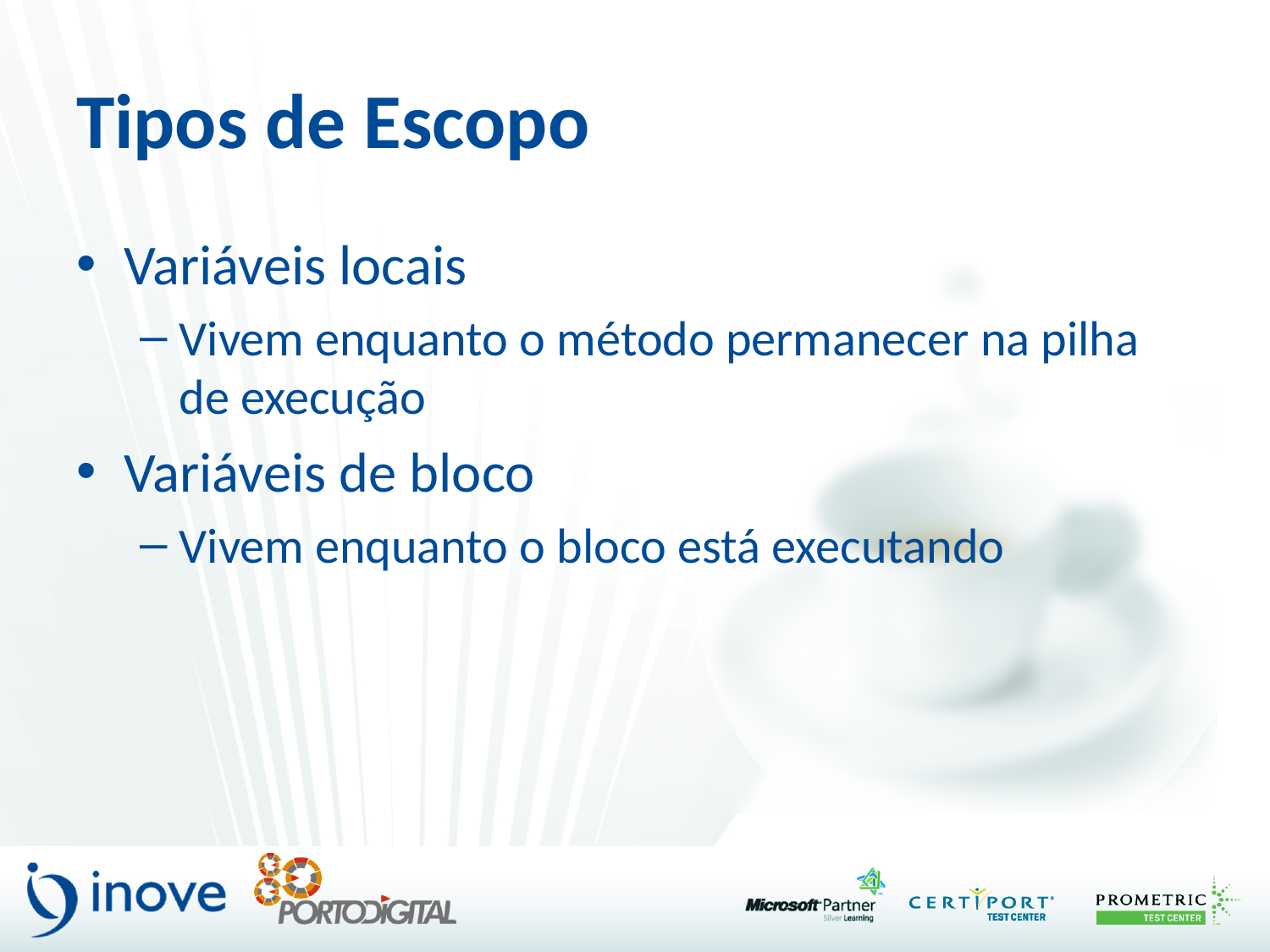

# Tipos de Escopo
Variáveis locais
Vivem enquanto o método permanecer na pilha de execução
Variáveis de bloco
Vivem enquanto o bloco está executando